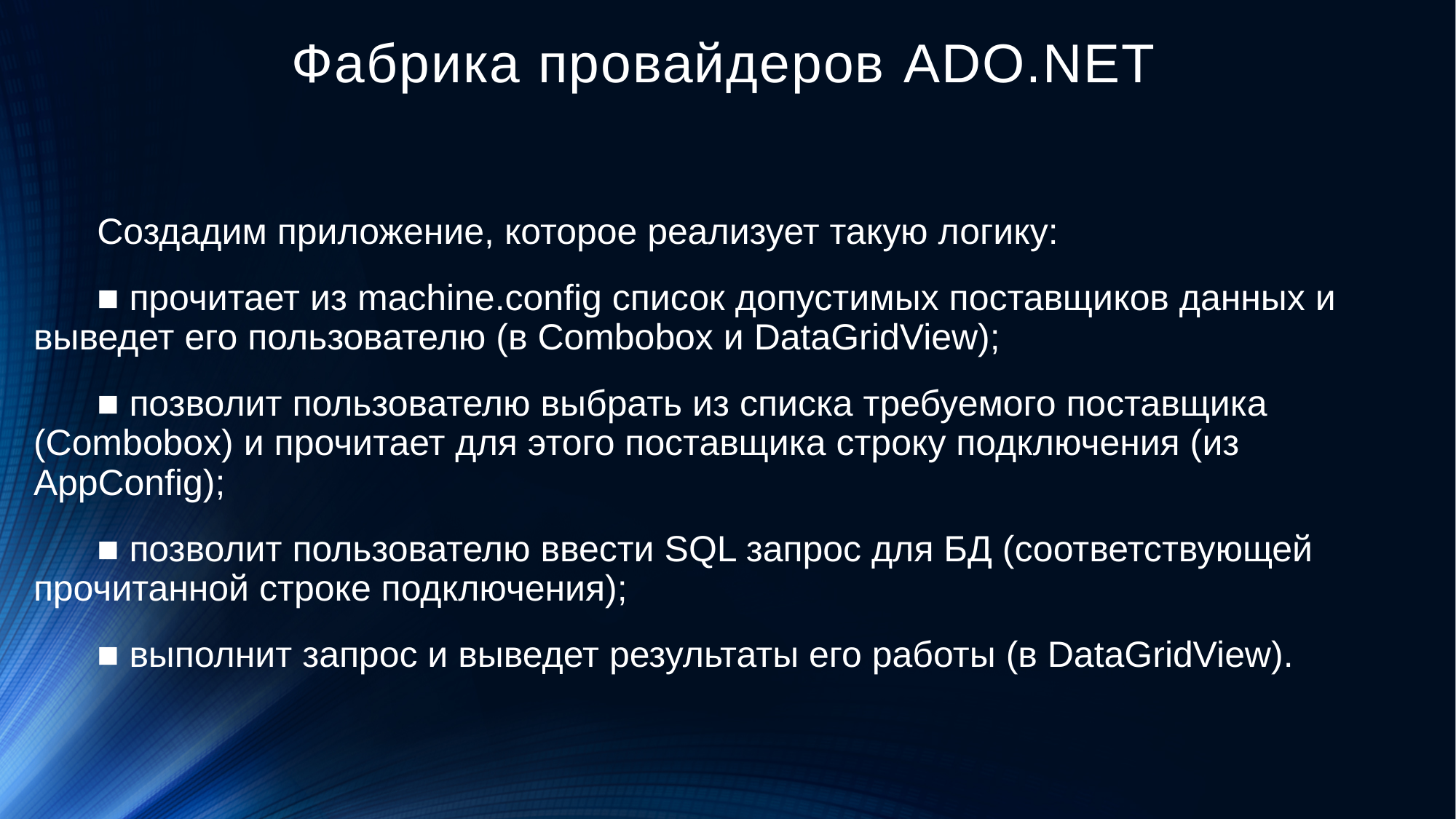

# Фабрика провайдеров ADO.NET
Создадим приложение, которое реализует такую логику:
■ прочитает из machine.config список допустимых поставщиков данных и  выведет его пользователю (в Combobox и DataGridView);
■ позволит пользователю выбрать из списка требуемого поставщика (Combobox) и прочитает для этого поставщика строку подключения (из AppConfig);
■ позволит пользователю ввести SQL запрос для БД (соответствующей прочитанной строке подключения);
■ выполнит запрос и выведет результаты его работы (в DataGridView).